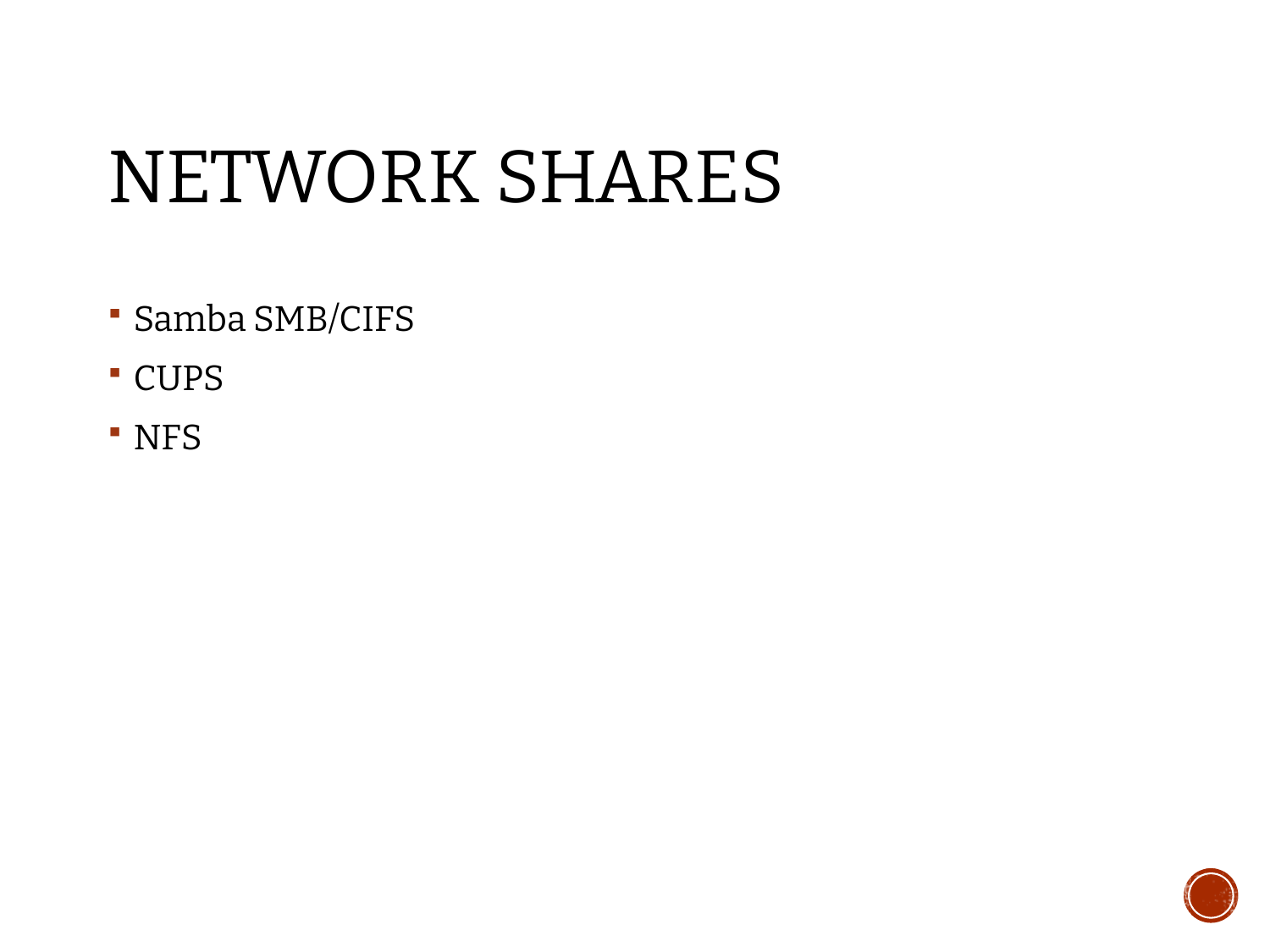

# Network Shares
Samba SMB/CIFS
CUPS
NFS